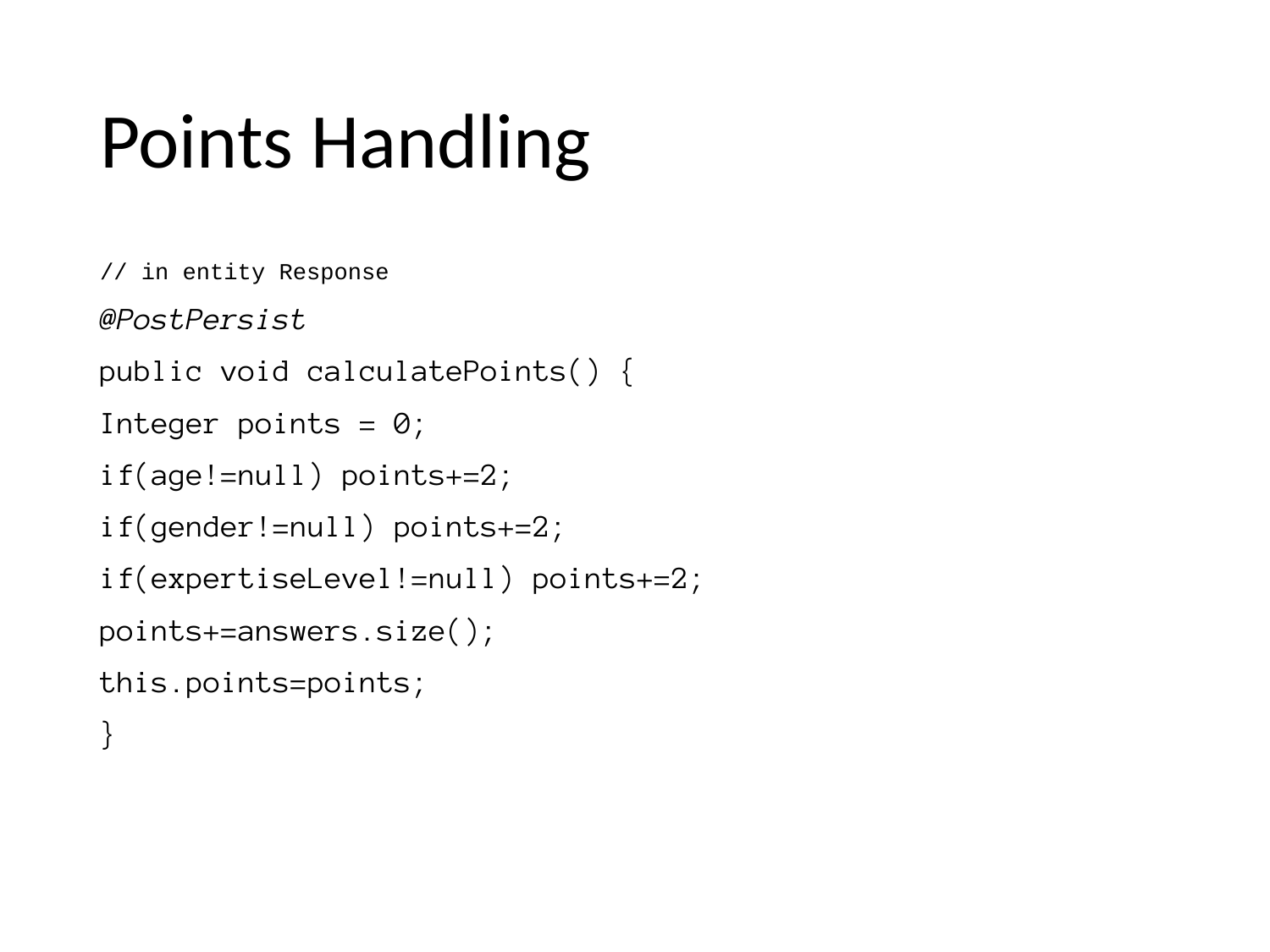

# Points Handling
// in entity Response
@PostPersist
public void calculatePoints() {
Integer points = 0;
if(age!=null) points+=2;
if(gender!=null) points+=2;
if(expertiseLevel!=null) points+=2;
points+=answers.size();
this.points=points;
}